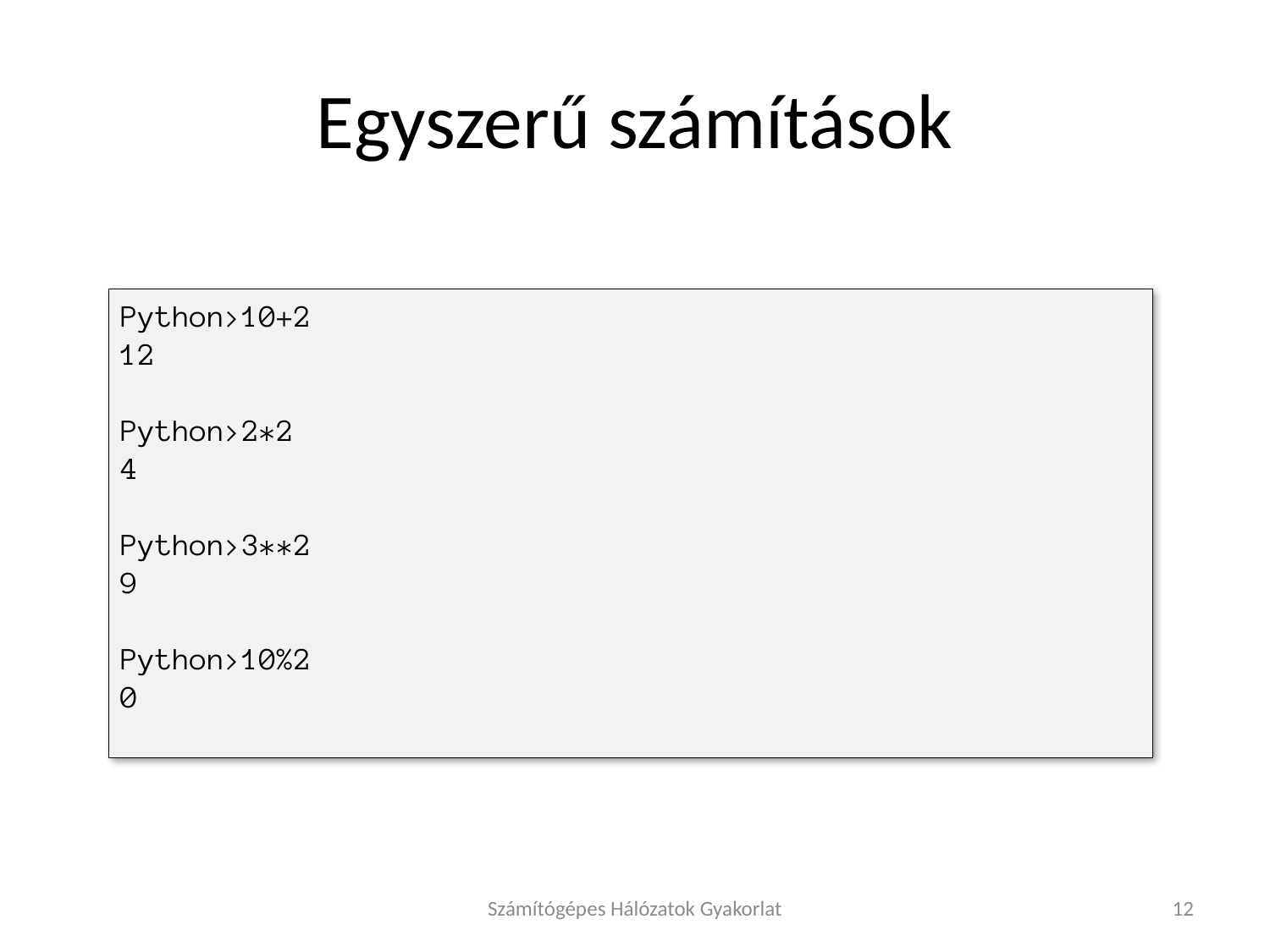

# Egyszerű számítások
Python>10+2
12

Python>2*2
4

Python>3**2
9

Python>10%2
0

Számítógépes Hálózatok Gyakorlat
12